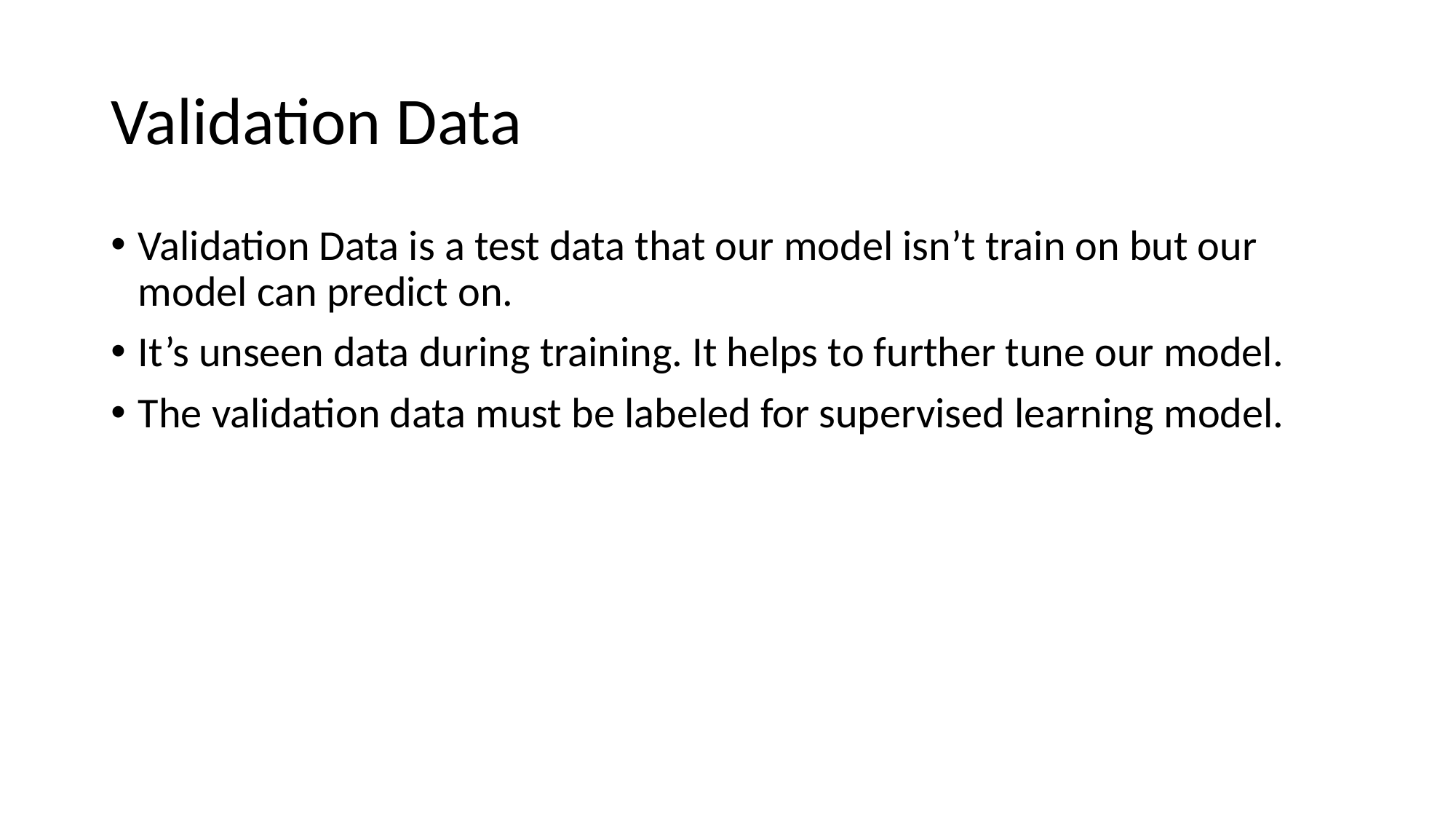

# Validation Data
Validation Data is a test data that our model isn’t train on but our model can predict on.
It’s unseen data during training. It helps to further tune our model.
The validation data must be labeled for supervised learning model.